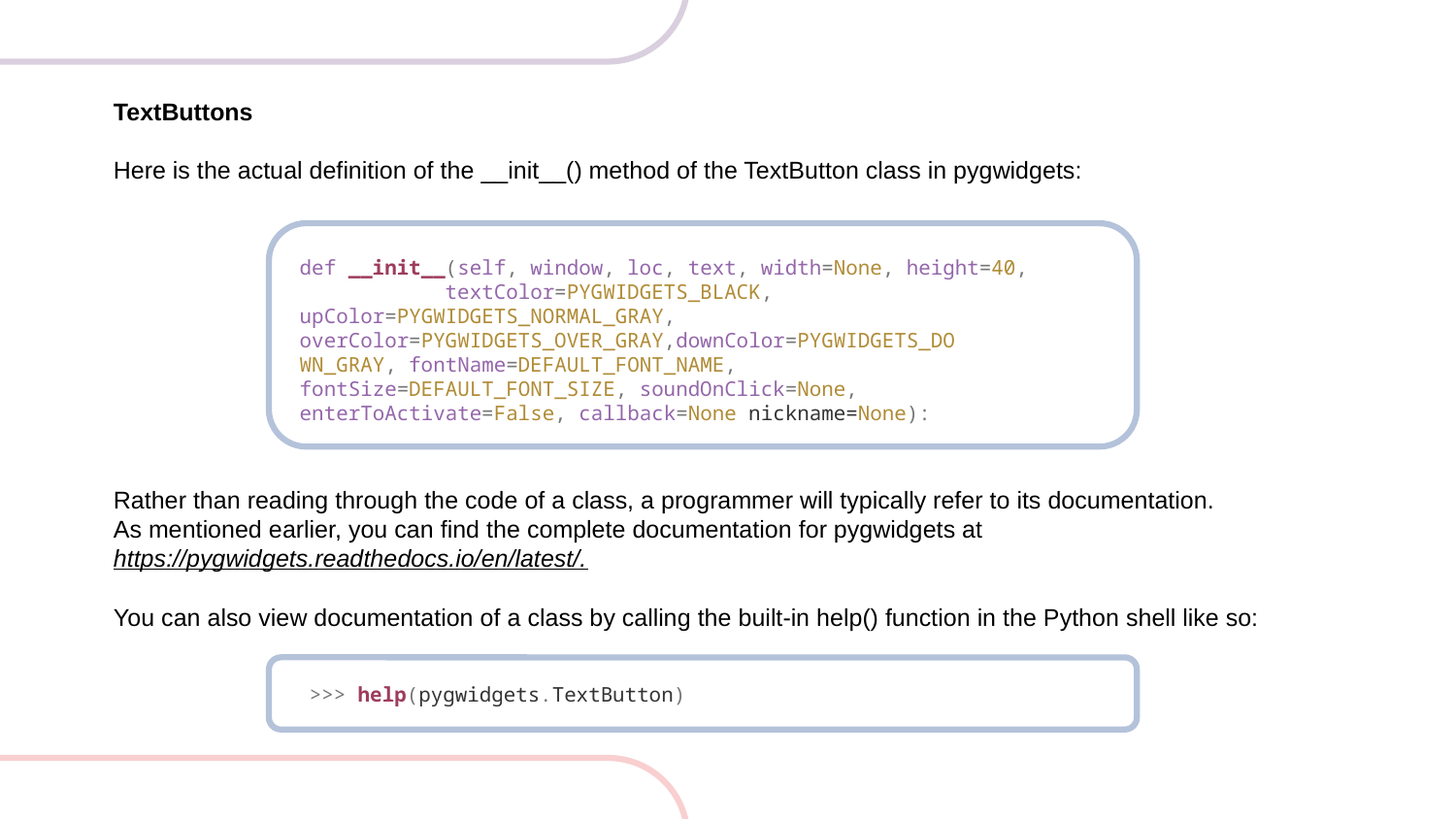

TextButtons

Here is the actual definition of the __init__() method of the TextButton class in pygwidgets:

def __init__(self, window, loc, text, width=None, height=40, 	textColor=PYGWIDGETS_BLACK, 	upColor=PYGWIDGETS_NORMAL_GRAY, 	overColor=PYGWIDGETS_OVER_GRAY,downColor=PYGWIDGETS_DO	WN_GRAY, fontName=DEFAULT_FONT_NAME, 	fontSize=DEFAULT_FONT_SIZE, soundOnClick=None, 	enterToActivate=False, callback=None nickname=None):
Rather than reading through the code of a class, a programmer will typically refer to its documentation.
As mentioned earlier, you can find the complete documentation for pygwidgets at
https://pygwidgets.readthedocs.io/en/latest/.
You can also view documentation of a class by calling the built-in help() function in the Python shell like so:

>>> help(pygwidgets.TextButton)